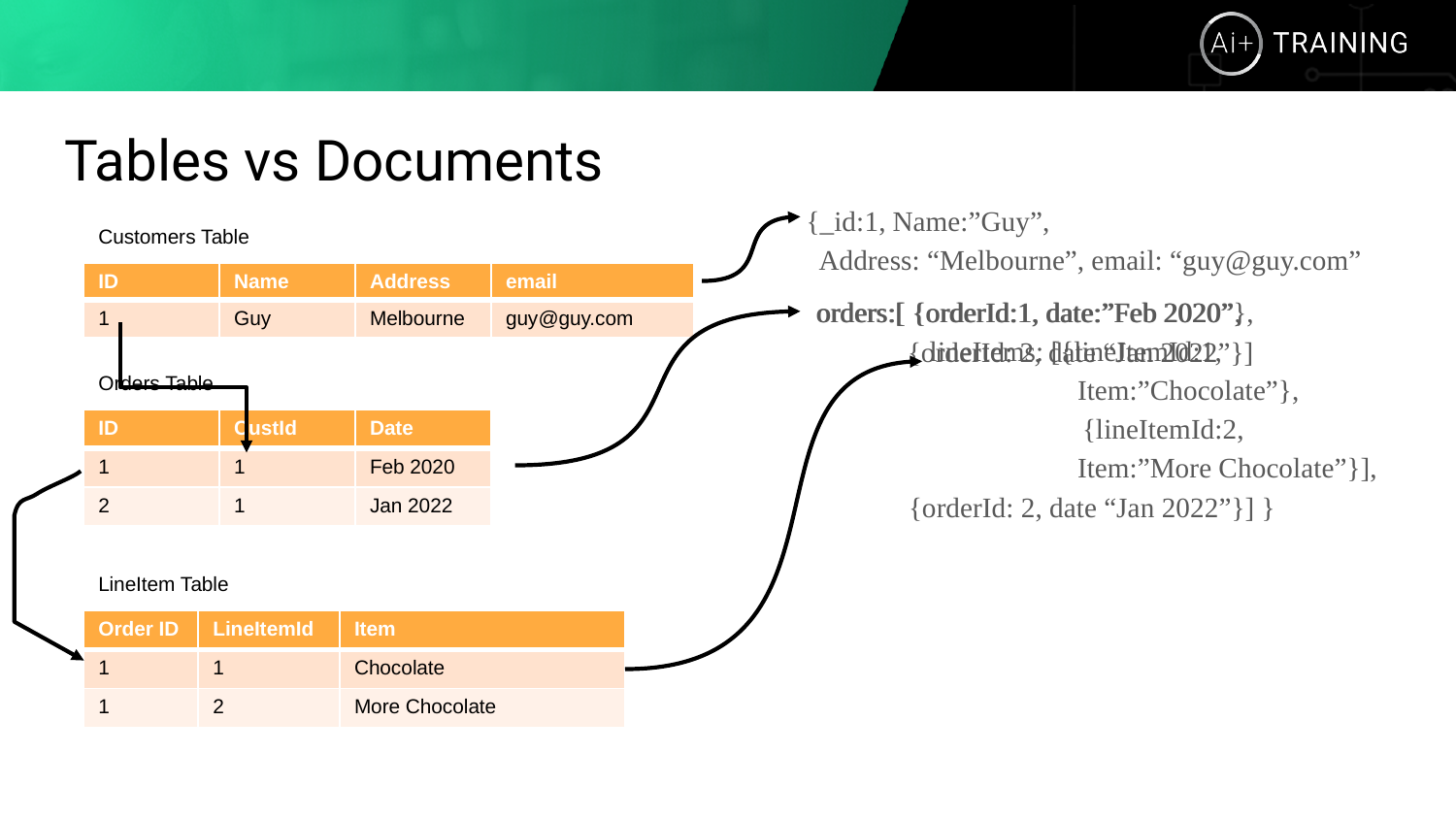

# Tables vs Documents
{_id:1, Name:”Guy”,
  Address: “Melbourne”, email: “guy@guy.com”
Customers Table
| ID | Name | Address | email |
| --- | --- | --- | --- |
| 1 | Guy | Melbourne | guy@guy.com |
 orders:[ {orderId:1, date:”Feb 2020”,
                 lineItems: [{lineItemId:1,
                                      Item:”Chocolate”},
	                  {lineItemId:2,
                                      Item:”More Chocolate”}],
              {orderId: 2, date “Jan 2022”}] }
 orders:[ {orderId:1, date:”Feb 2020”},
              {orderId: 2, date “Jan 2022”}]
Orders Table
| ID | CustId | Date |
| --- | --- | --- |
| 1 | 1 | Feb 2020 |
| 2 | 1 | Jan 2022 |

LineItem Table
| Order ID | LineItemId | Item |
| --- | --- | --- |
| 1 | 1 | Chocolate |
| 1 | 2 | More Chocolate |